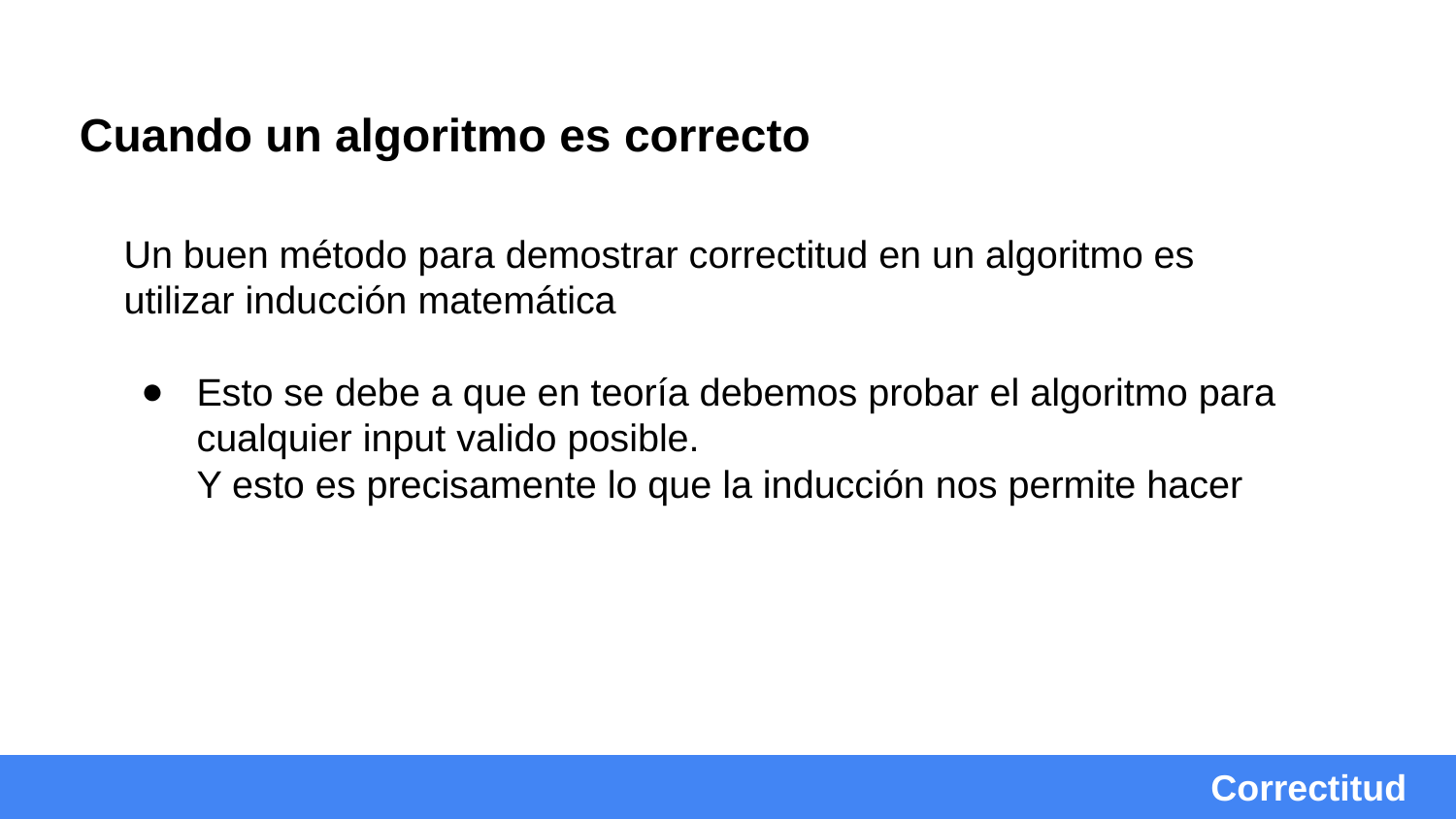

Cuando un algoritmo es correcto
Un buen método para demostrar correctitud en un algoritmo es
utilizar inducción matemática

Esto se debe a que en teoría debemos probar el algoritmo para cualquier input valido posible.
Y esto es precisamente lo que la inducción nos permite hacer
Correctitud